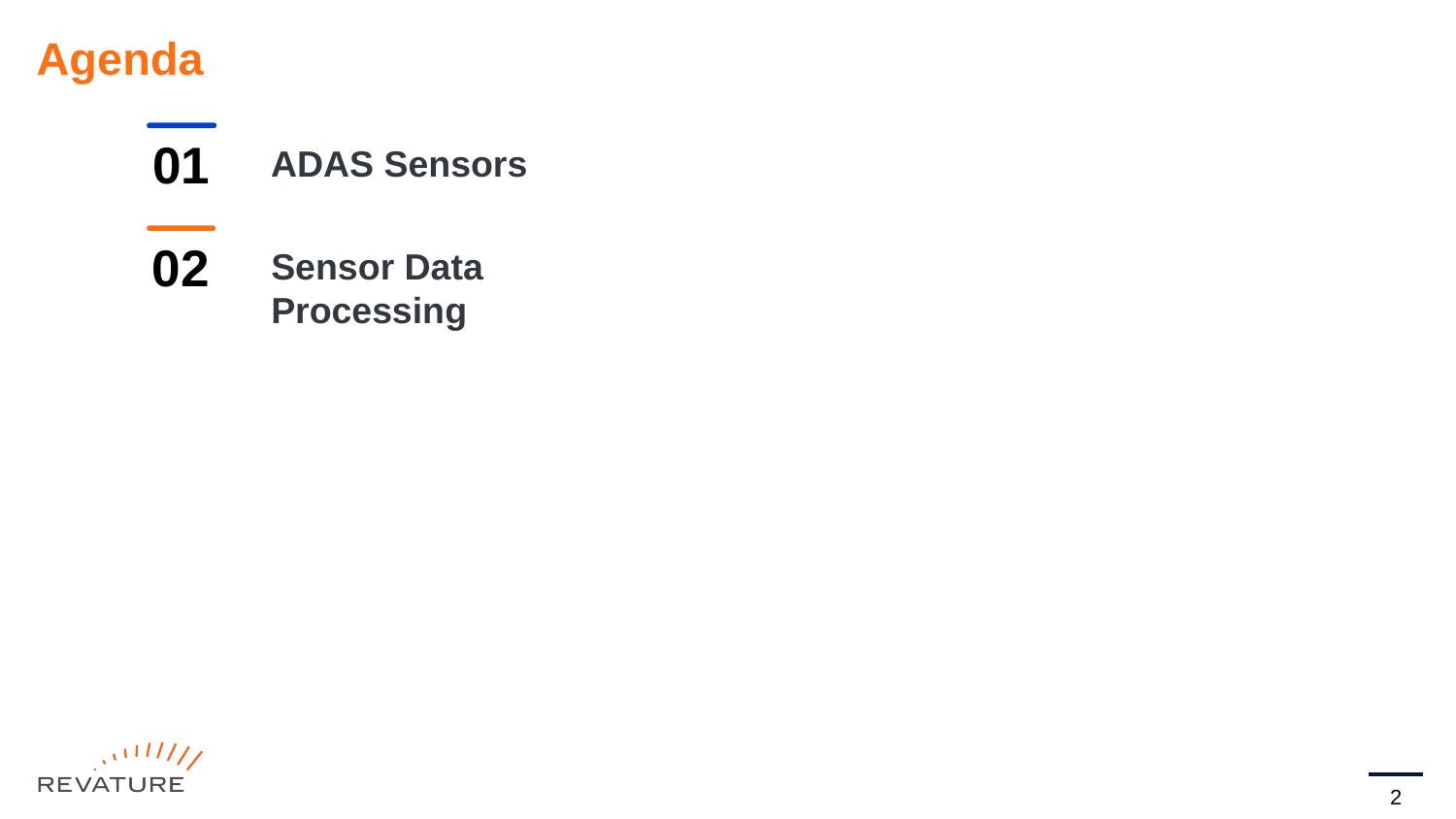

# Agenda

01
ADAS Sensors

02
Sensor Data Processing